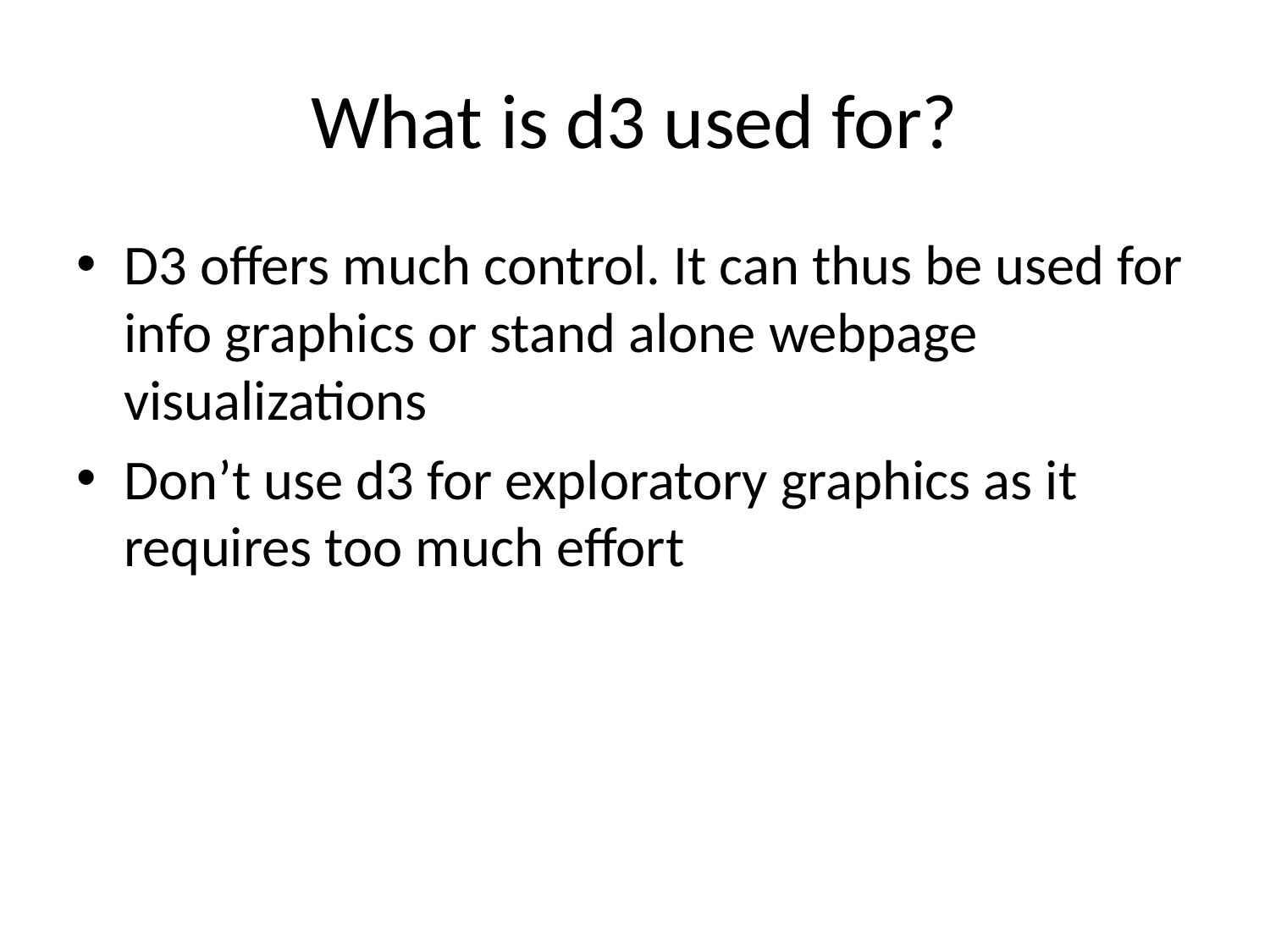

# What is d3 used for?
D3 offers much control. It can thus be used for info graphics or stand alone webpage visualizations
Don’t use d3 for exploratory graphics as it requires too much effort